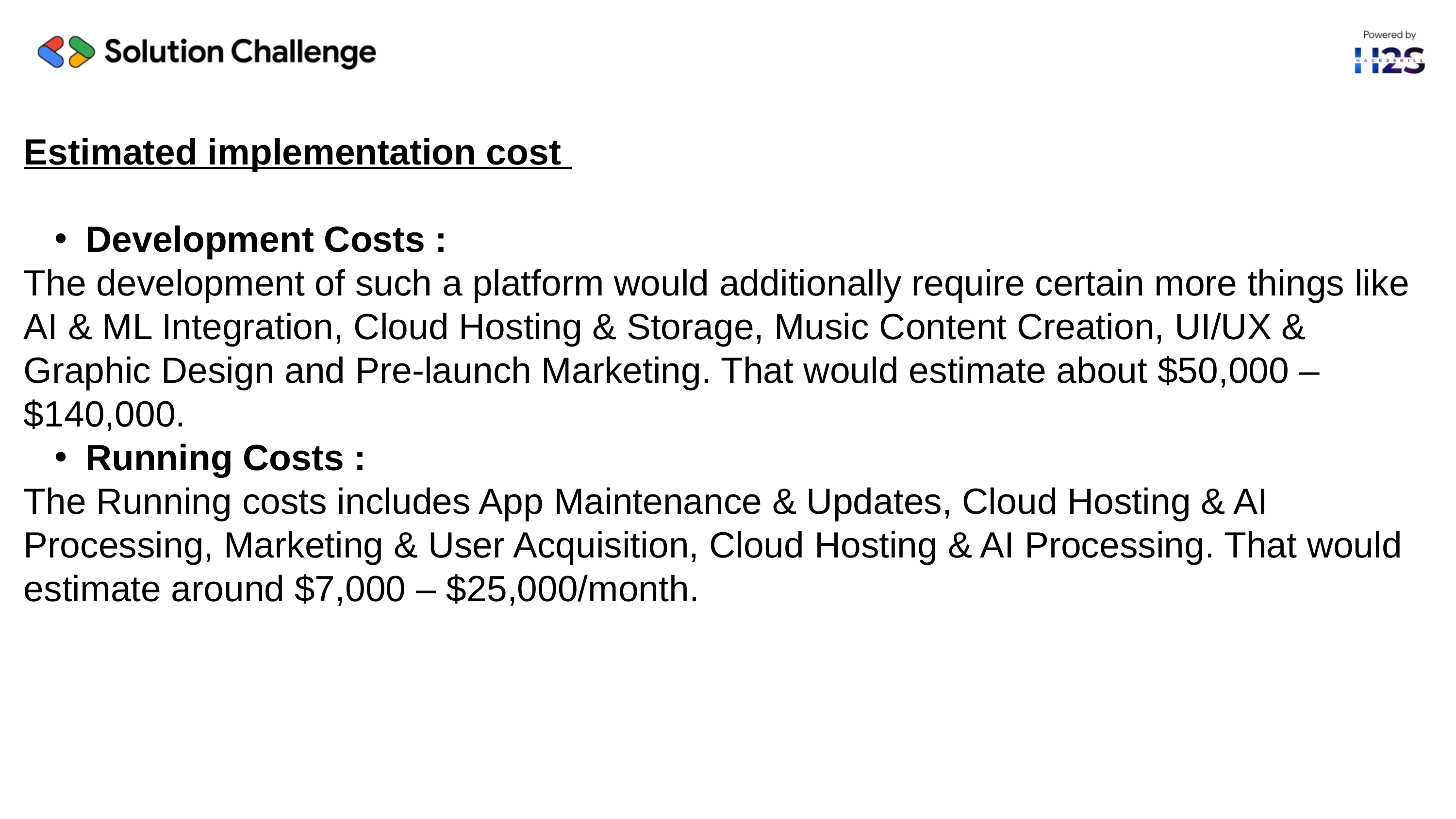

Estimated implementation cost

Development Costs :
The development of such a platform would additionally require certain more things like AI & ML Integration, Cloud Hosting & Storage, Music Content Creation, UI/UX & Graphic Design and Pre-launch Marketing. That would estimate about $50,000 – $140,000.
Running Costs :
The Running costs includes App Maintenance & Updates, Cloud Hosting & AI Processing, Marketing & User Acquisition, Cloud Hosting & AI Processing. That would estimate around $7,000 – $25,000/month.